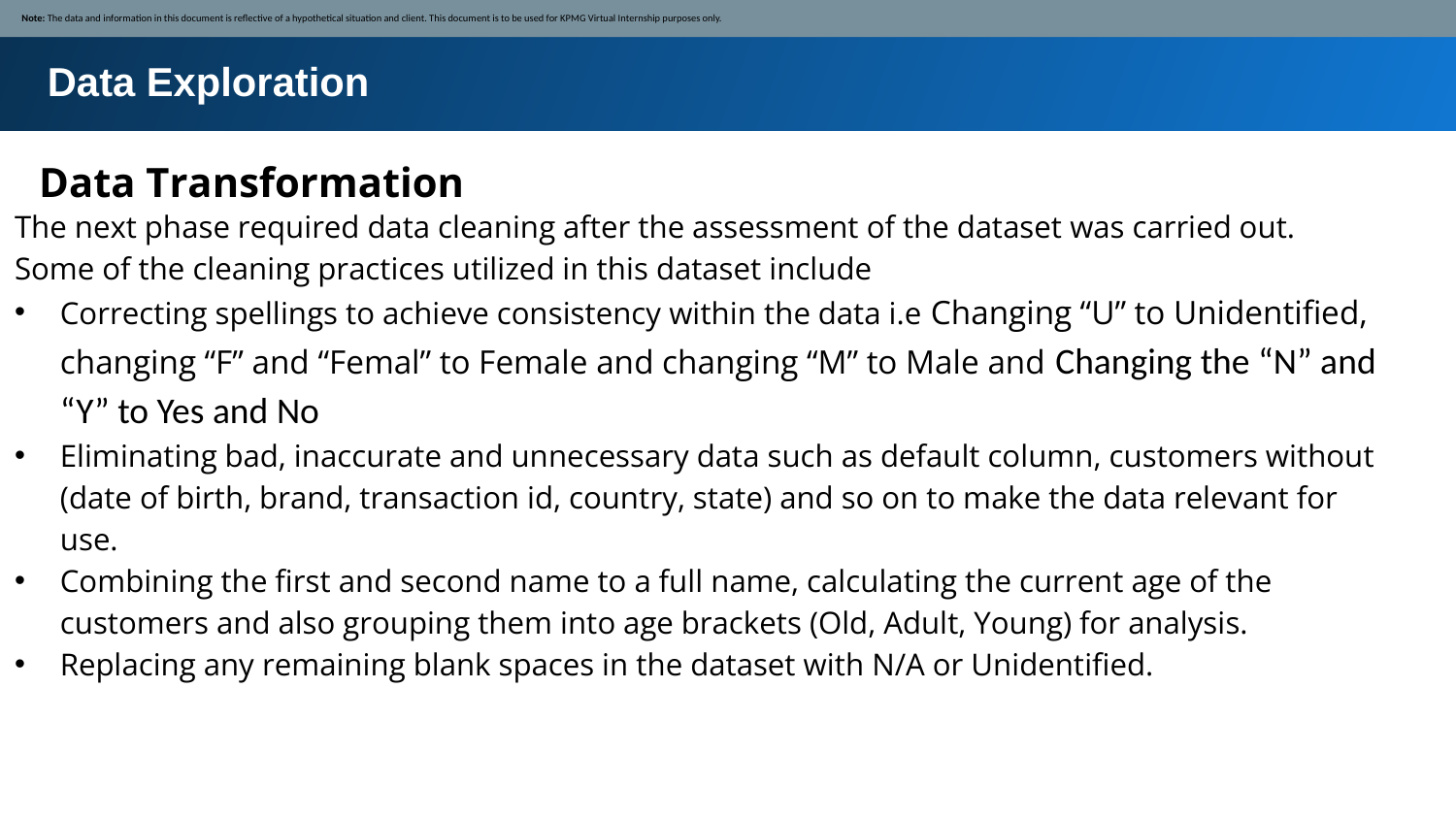

Note: The data and information in this document is reflective of a hypothetical situation and client. This document is to be used for KPMG Virtual Internship purposes only.
Data Exploration
Data Transformation
The next phase required data cleaning after the assessment of the dataset was carried out.
Some of the cleaning practices utilized in this dataset include
Correcting spellings to achieve consistency within the data i.e Changing “U” to Unidentified, changing “F” and “Femal” to Female and changing “M” to Male and Changing the “N” and “Y” to Yes and No
Eliminating bad, inaccurate and unnecessary data such as default column, customers without (date of birth, brand, transaction id, country, state) and so on to make the data relevant for use.
Combining the first and second name to a full name, calculating the current age of the customers and also grouping them into age brackets (Old, Adult, Young) for analysis.
Replacing any remaining blank spaces in the dataset with N/A or Unidentified.